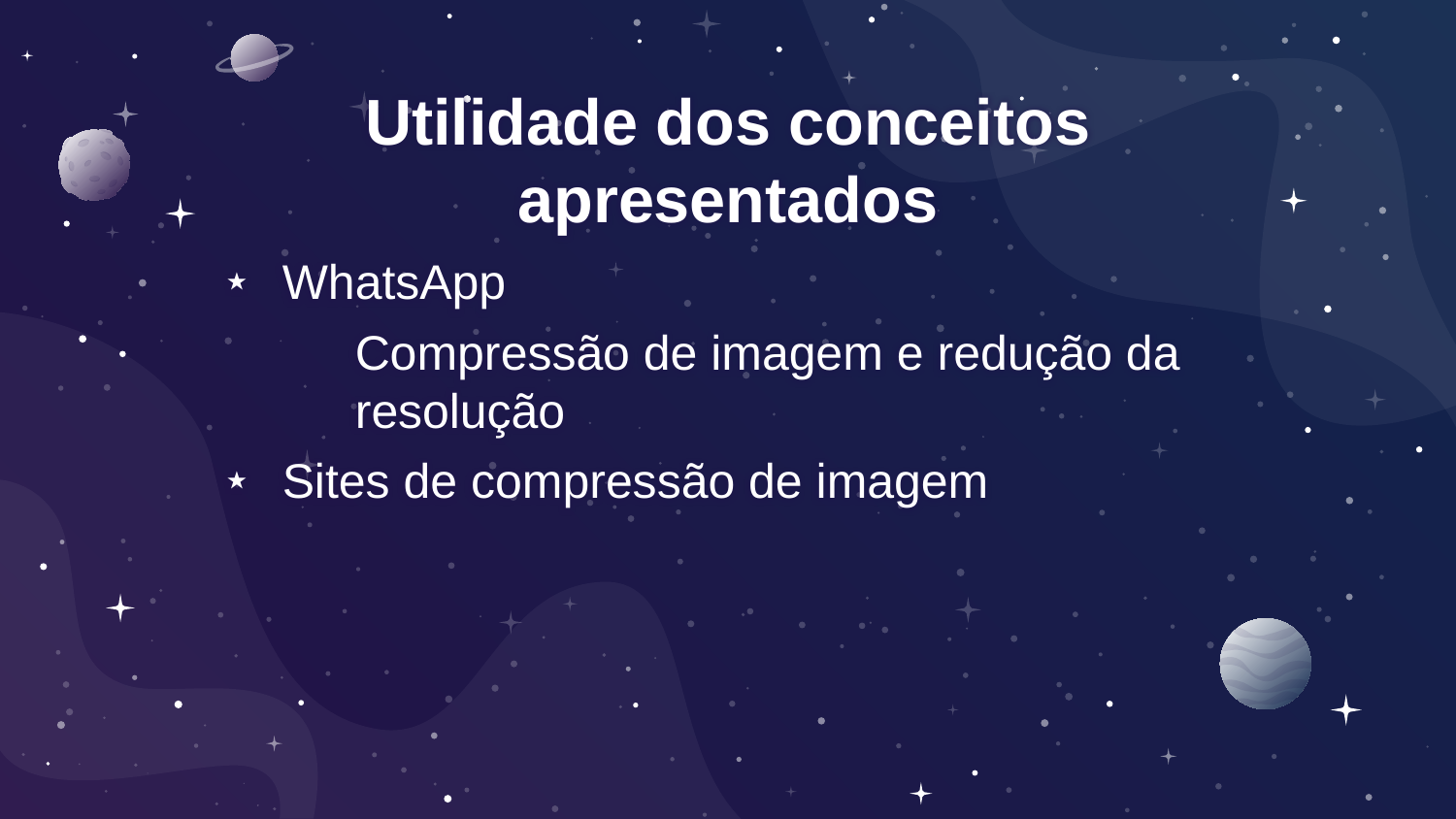

# Utilidade dos conceitos apresentados
WhatsApp
Compressão de imagem e redução da resolução
Sites de compressão de imagem